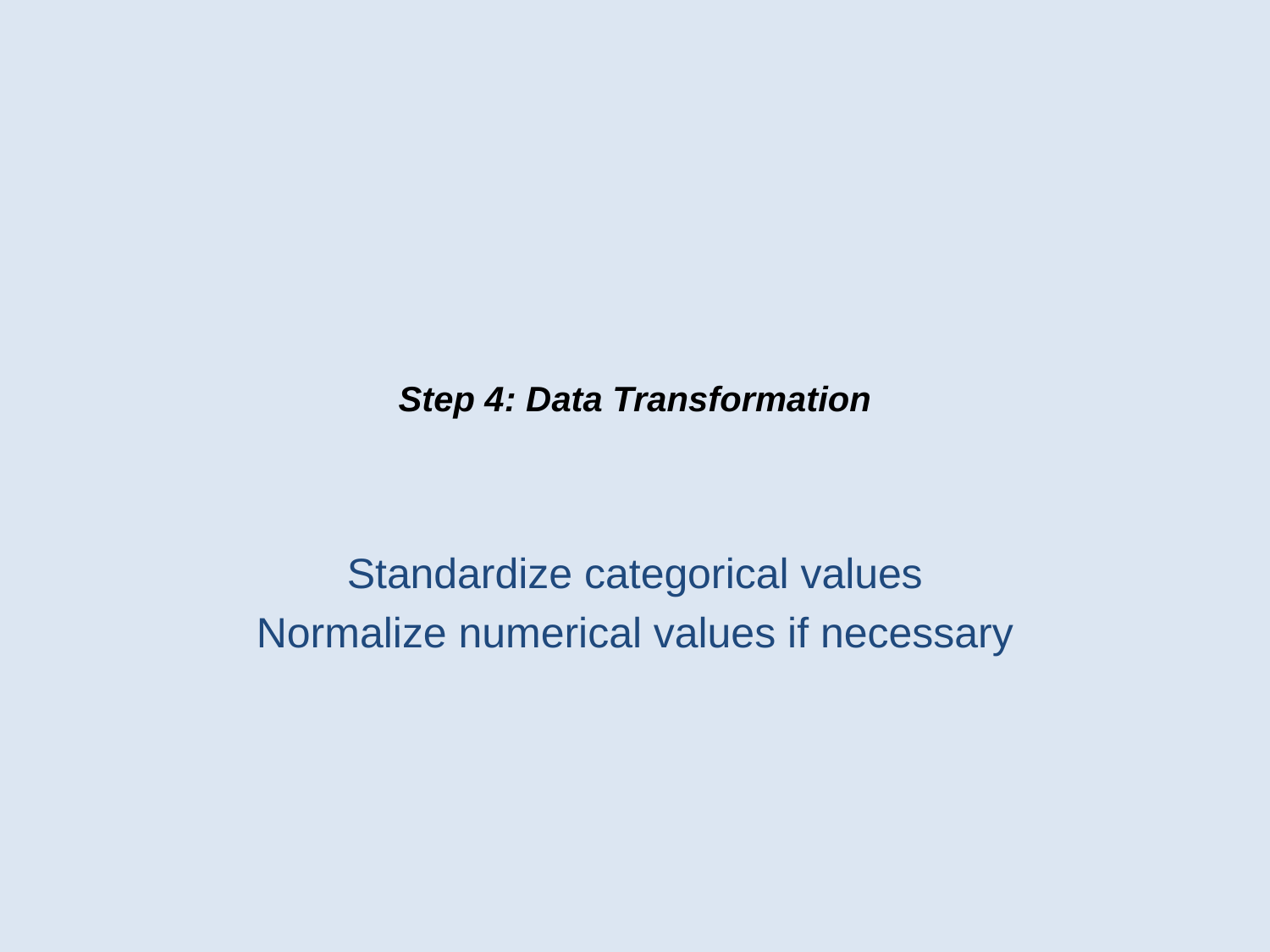

# Step 4: Data Transformation
Standardize categorical values
Normalize numerical values if necessary